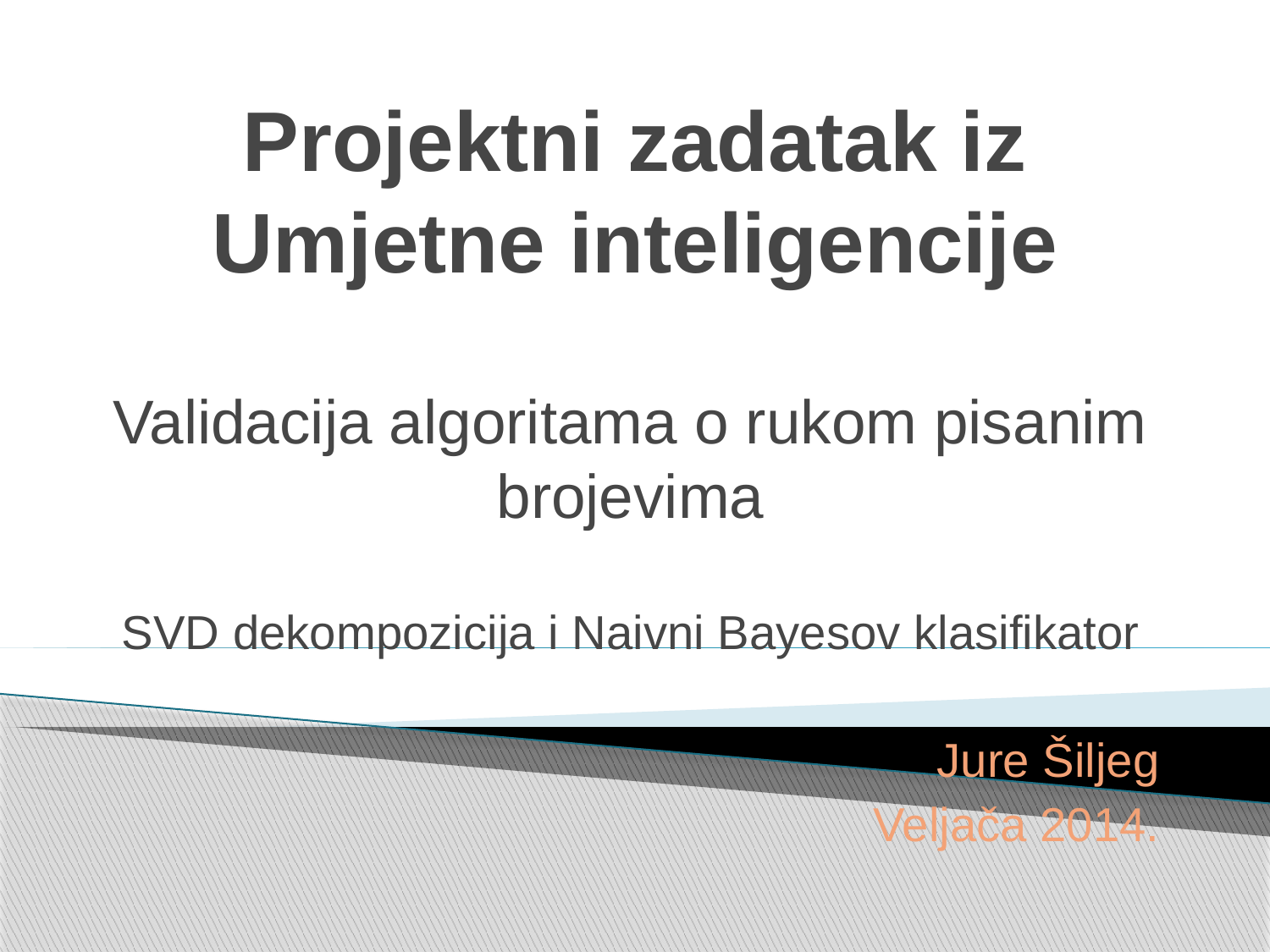

# Projektni zadatak iz Umjetne inteligencije
Validacija algoritama o rukom pisanim brojevima

SVD dekompozicija i Naivni Bayesov klasifikator

Jure Šiljeg
Veljača 2014.